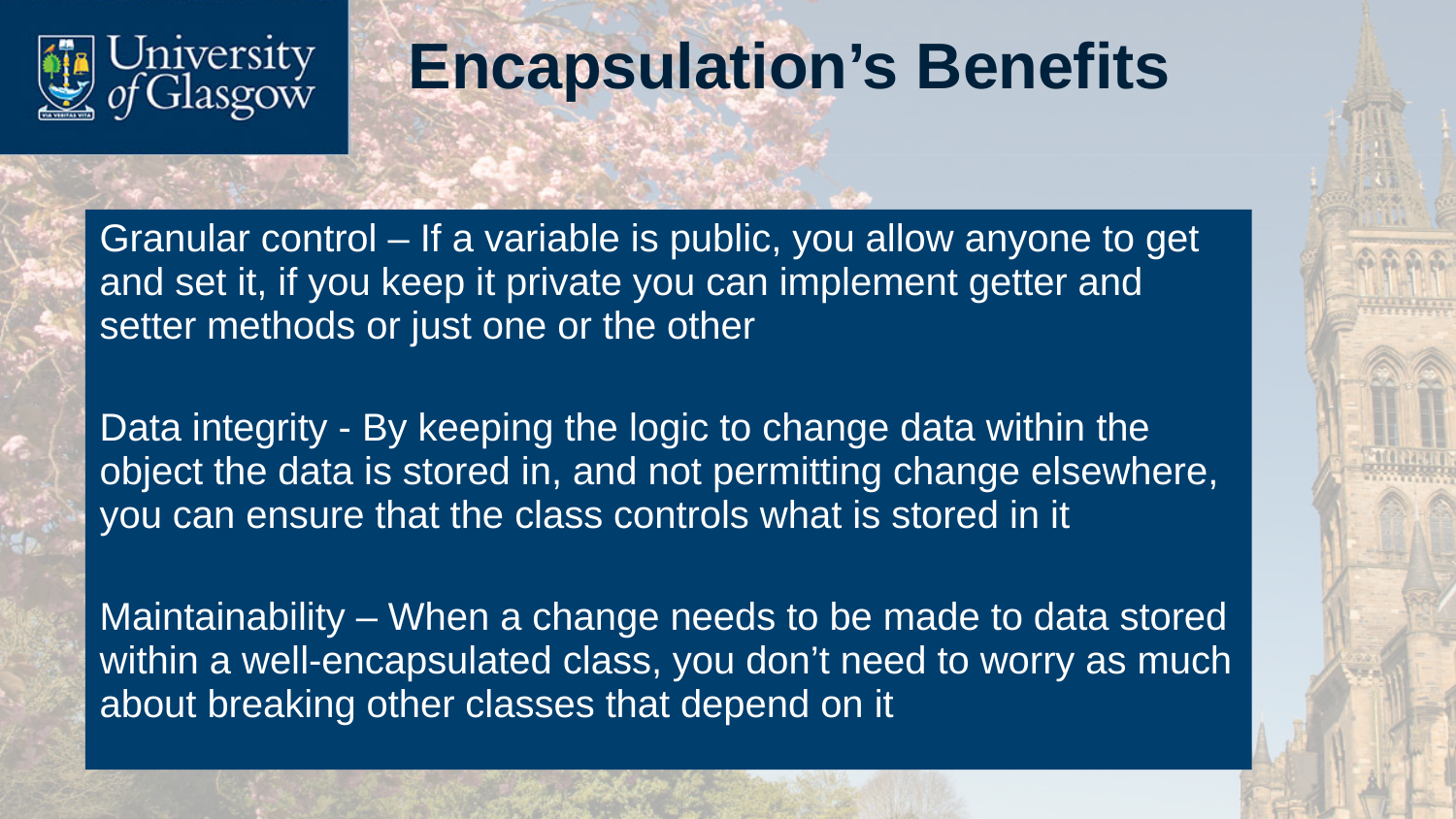

# Encapsulation’s Benefits
Granular control – If a variable is public, you allow anyone to get and set it, if you keep it private you can implement getter and setter methods or just one or the other

Data integrity - By keeping the logic to change data within the object the data is stored in, and not permitting change elsewhere, you can ensure that the class controls what is stored in it

Maintainability – When a change needs to be made to data stored within a well-encapsulated class, you don’t need to worry as much about breaking other classes that depend on it